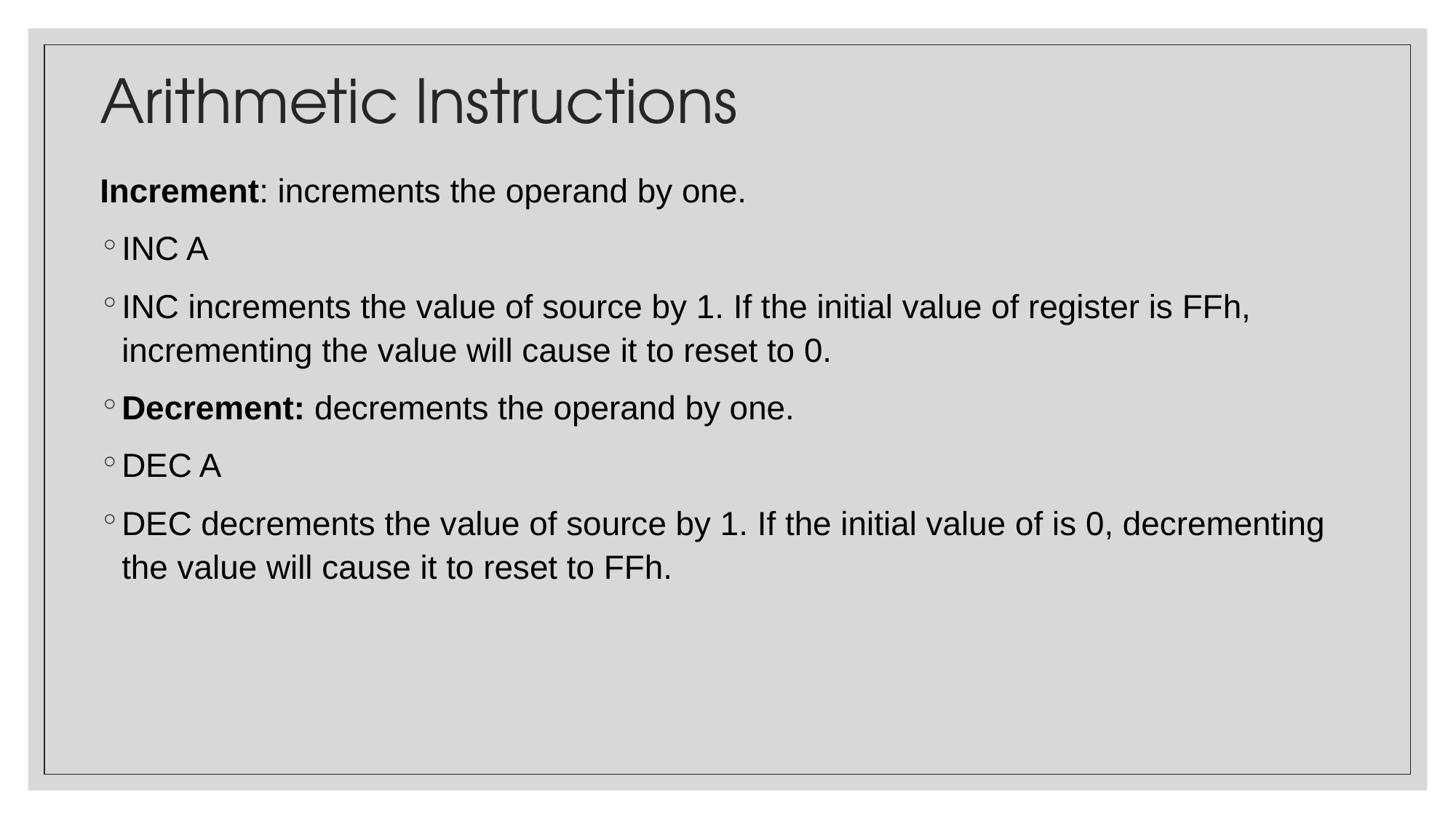

# Arithmetic Instructions
Increment: increments the operand by one.
INC A
INC increments the value of source by 1. If the initial value of register is FFh, incrementing the value will cause it to reset to 0.
Decrement: decrements the operand by one.
DEC A
DEC decrements the value of source by 1. If the initial value of is 0, decrementing the value will cause it to reset to FFh.